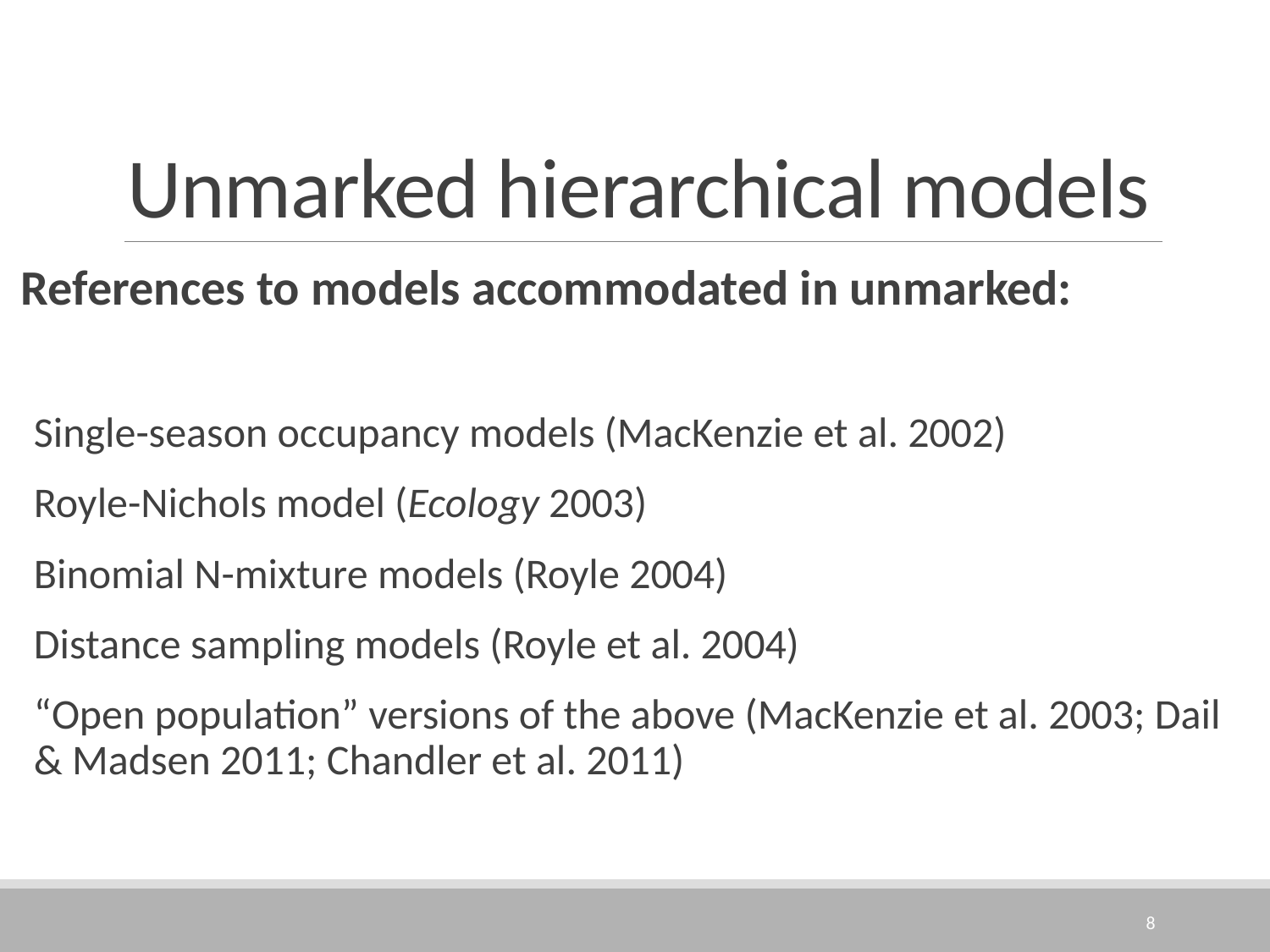

# Unmarked hierarchical models
References to models accommodated in unmarked:

Single-season occupancy models (MacKenzie et al. 2002)
Royle-Nichols model (Ecology 2003)
Binomial N-mixture models (Royle 2004)
Distance sampling models (Royle et al. 2004)
“Open population” versions of the above (MacKenzie et al. 2003; Dail & Madsen 2011; Chandler et al. 2011)
8